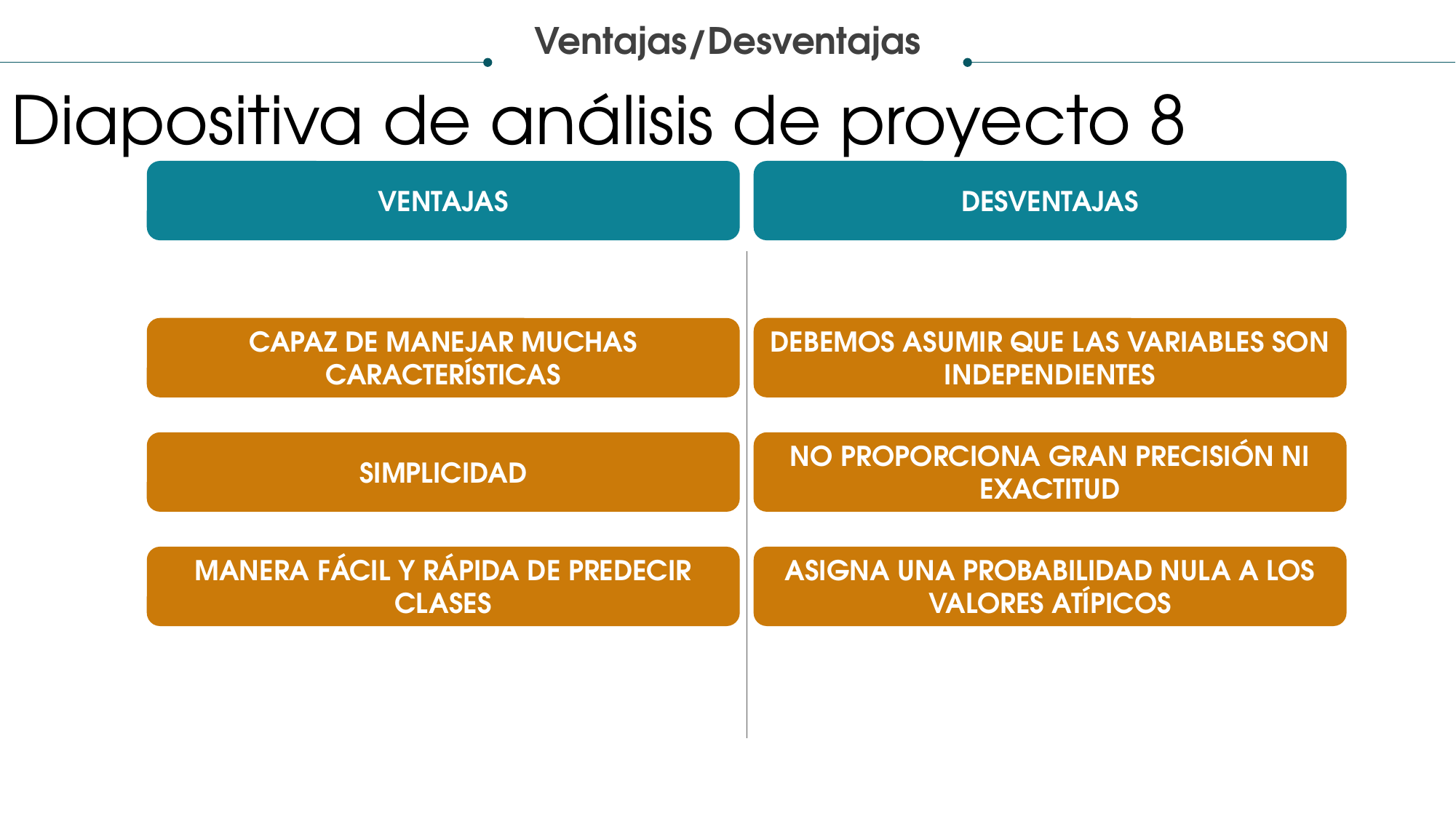

Ventajas/Desventajas
Diapositiva de análisis de proyecto 8
VENTAJAS
DESVENTAJAS
CAPAZ DE MANEJAR MUCHAS CARACTERÍSTICAS
DEBEMOS ASUMIR QUE LAS VARIABLES SON INDEPENDIENTES
SIMPLICIDAD
NO PROPORCIONA GRAN PRECISIÓN NI EXACTITUD
MANERA FÁCIL Y RÁPIDA DE PREDECIR CLASES
ASIGNA UNA PROBABILIDAD NULA A LOS VALORES ATÍPICOS